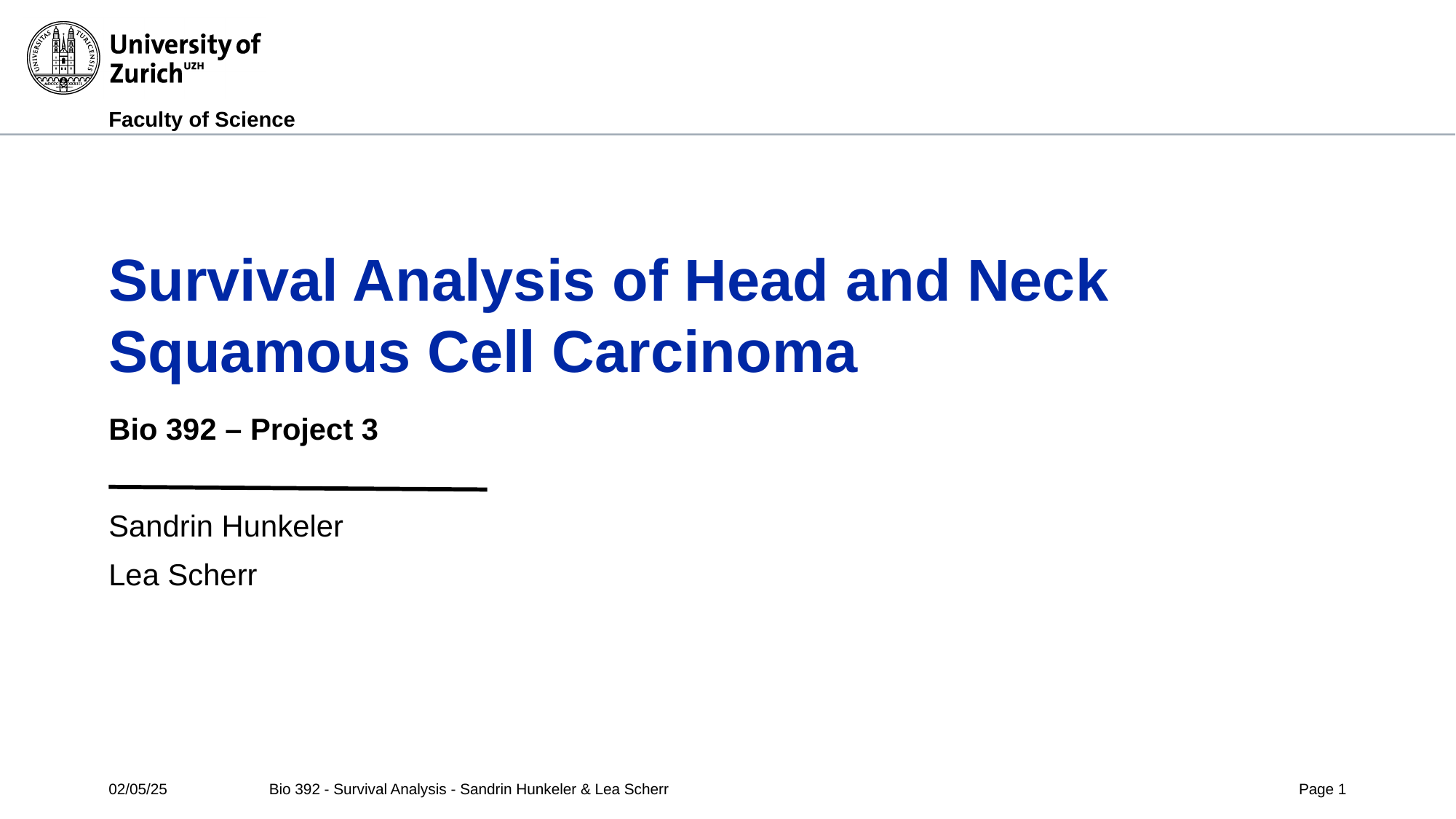

# Survival Analysis of Head and Neck Squamous Cell Carcinoma
Bio 392 – Project 3

Sandrin Hunkeler
Lea Scherr
02/05/25
Bio 392 - Survival Analysis - Sandrin Hunkeler & Lea Scherr
Page 1